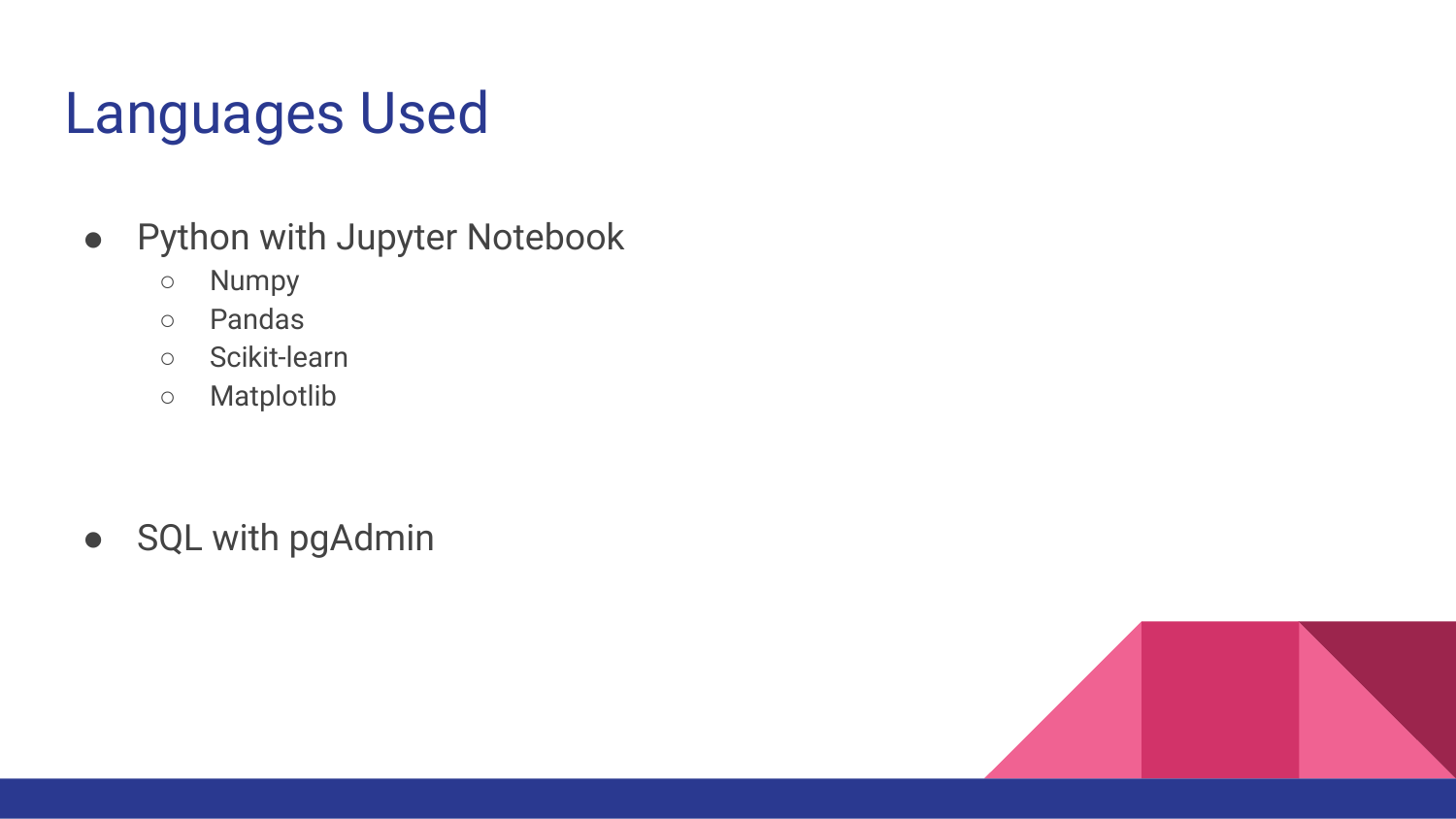

# Languages Used
Python with Jupyter Notebook
Numpy
Pandas
Scikit-learn
Matplotlib

SQL with pgAdmin